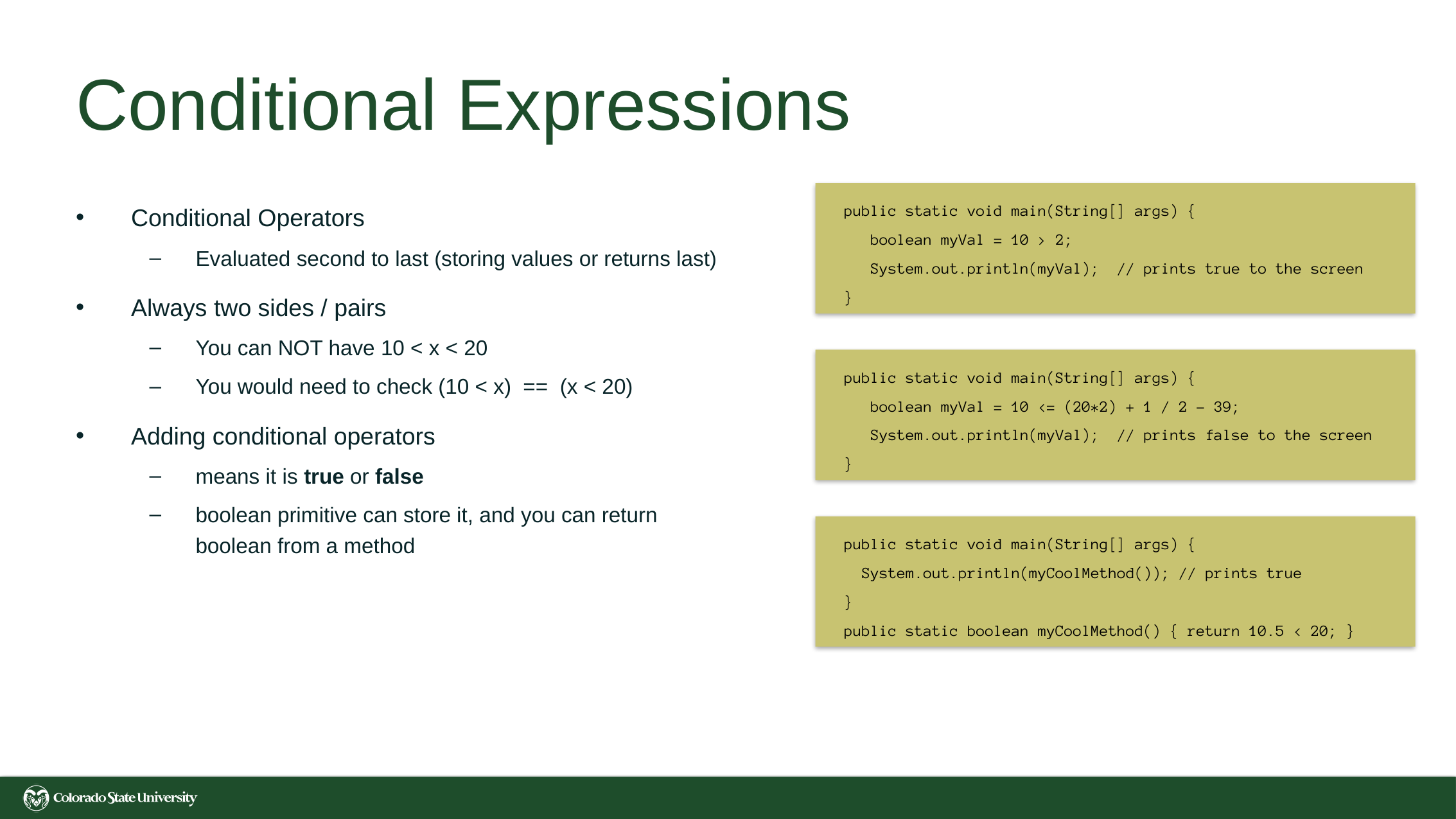

# Conditional Expressions
public static void main(String[] args) {
   boolean myVal = 10 > 2;
   System.out.println(myVal);  // prints true to the screen
}
Conditional Operators
Evaluated second to last (storing values or returns last)
Always two sides / pairs
You can NOT have 10 < x < 20
You would need to check (10 < x)  ==  (x < 20)
Adding conditional operators
means it is true or false
boolean primitive can store it, and you can return boolean from a method
public static void main(String[] args) {
   boolean myVal = 10 <= (20*2) + 1 / 2 - 39;
   System.out.println(myVal);  // prints false to the screen
}
public static void main(String[] args) {
  System.out.println(myCoolMethod()); // prints true
}
public static boolean myCoolMethod() { return 10.5 < 20; }